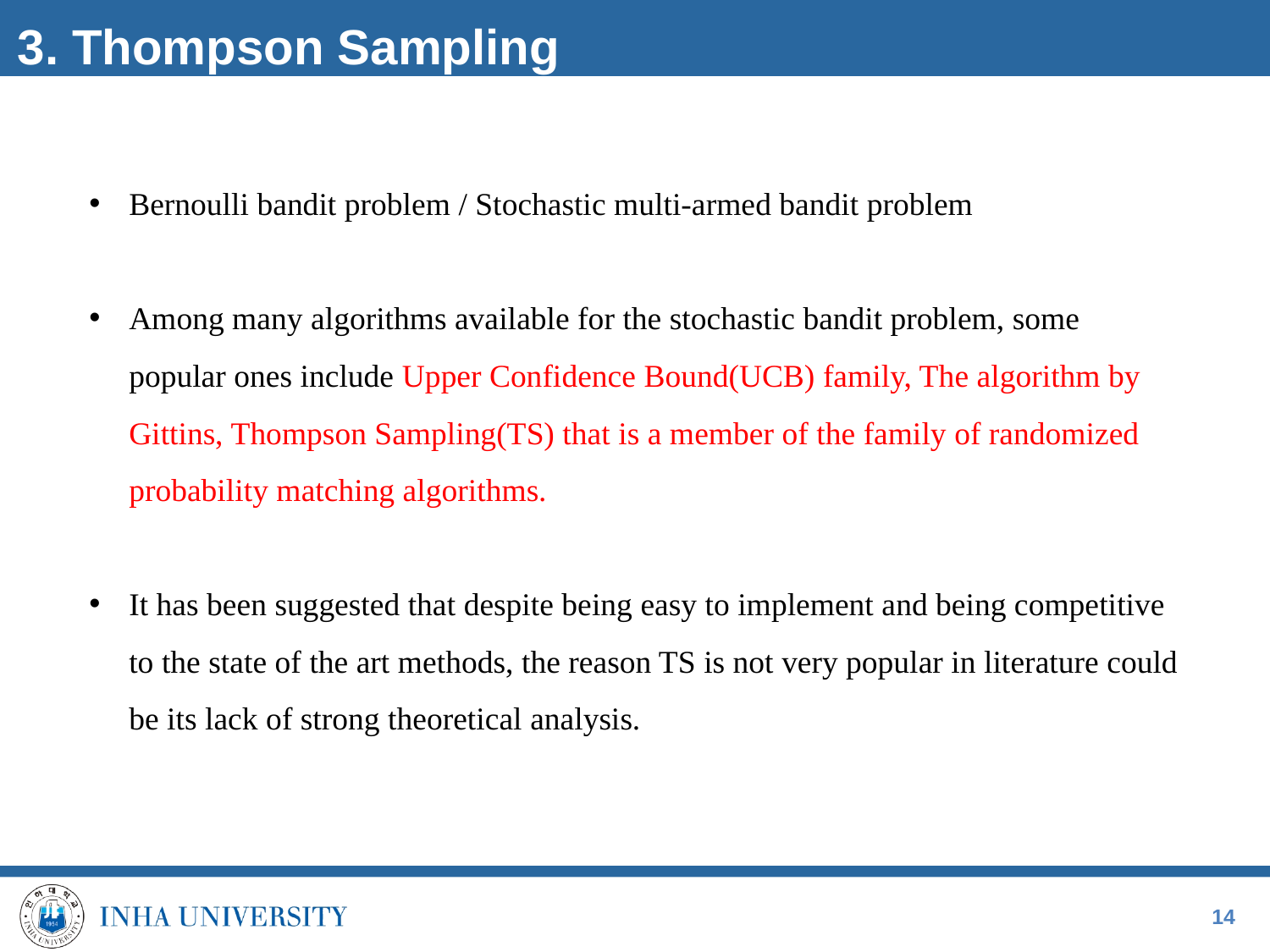

# 3. Thompson Sampling
Bernoulli bandit problem / Stochastic multi-armed bandit problem

Among many algorithms available for the stochastic bandit problem, some popular ones include Upper Confidence Bound(UCB) family, The algorithm by Gittins, Thompson Sampling(TS) that is a member of the family of randomized probability matching algorithms.

It has been suggested that despite being easy to implement and being competitive to the state of the art methods, the reason TS is not very popular in literature could be its lack of strong theoretical analysis.